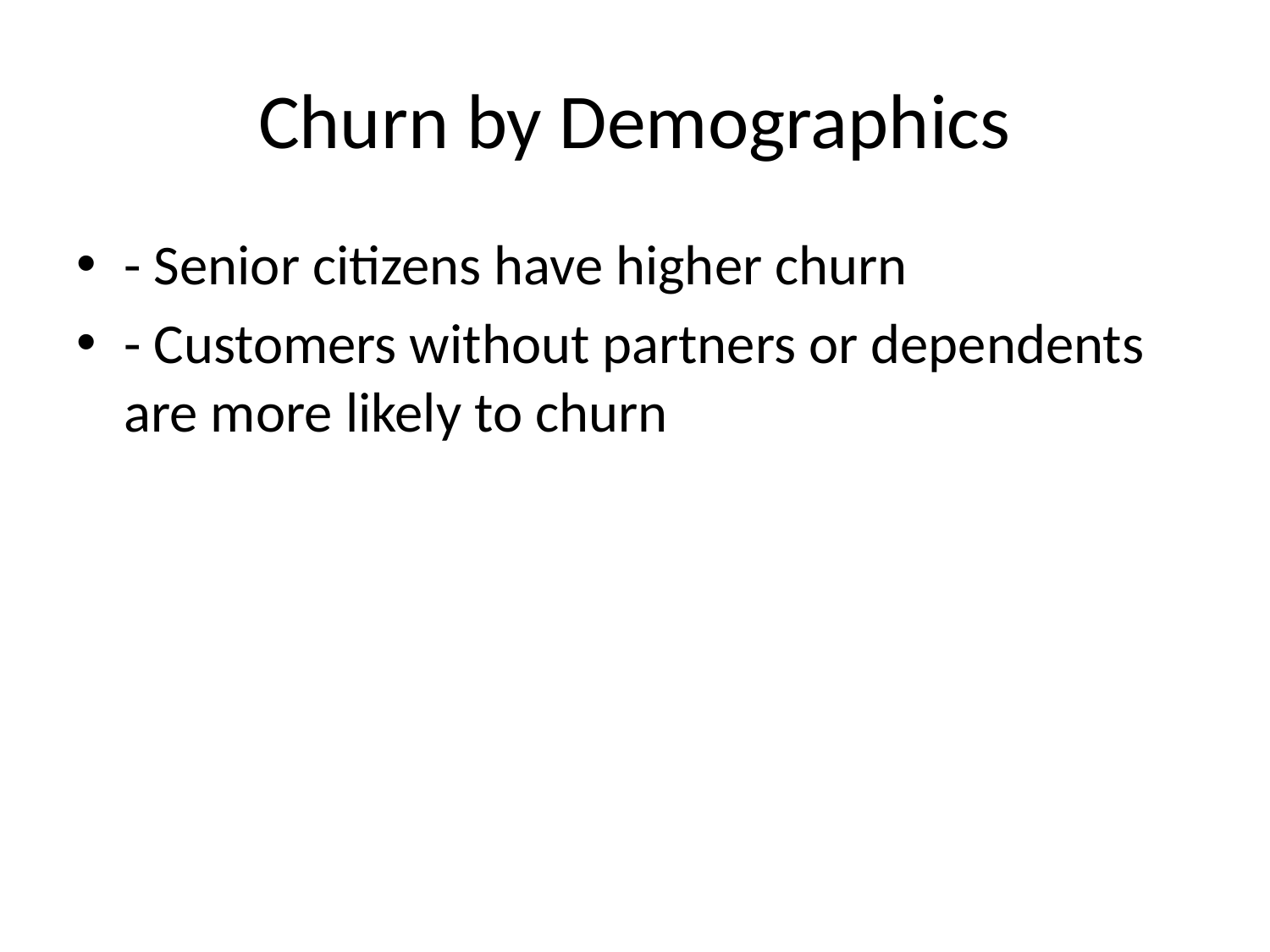

# Churn by Demographics
- Senior citizens have higher churn
- Customers without partners or dependents are more likely to churn